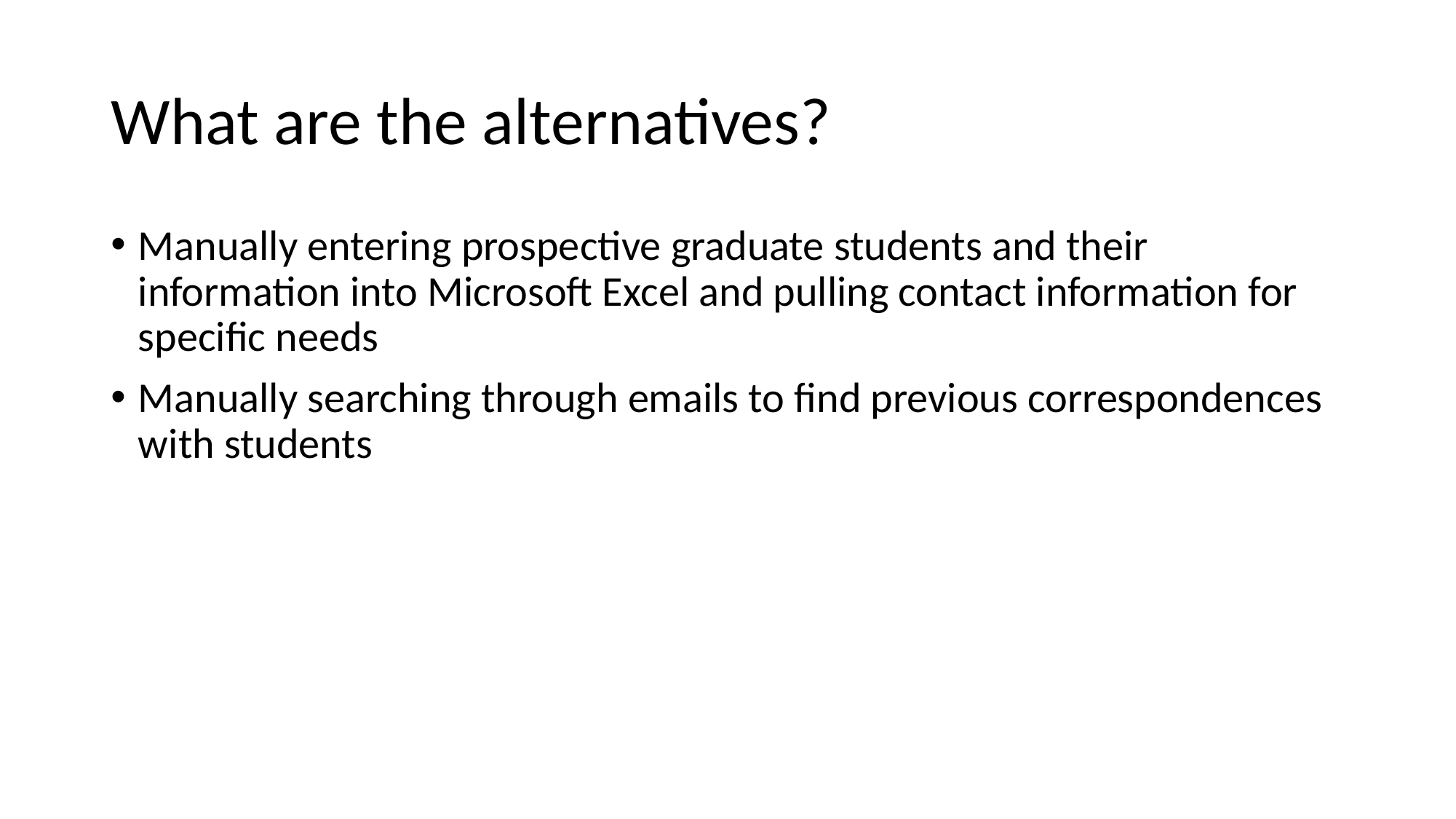

# What are the alternatives?
Manually entering prospective graduate students and their information into Microsoft Excel and pulling contact information for specific needs
Manually searching through emails to find previous correspondences with students